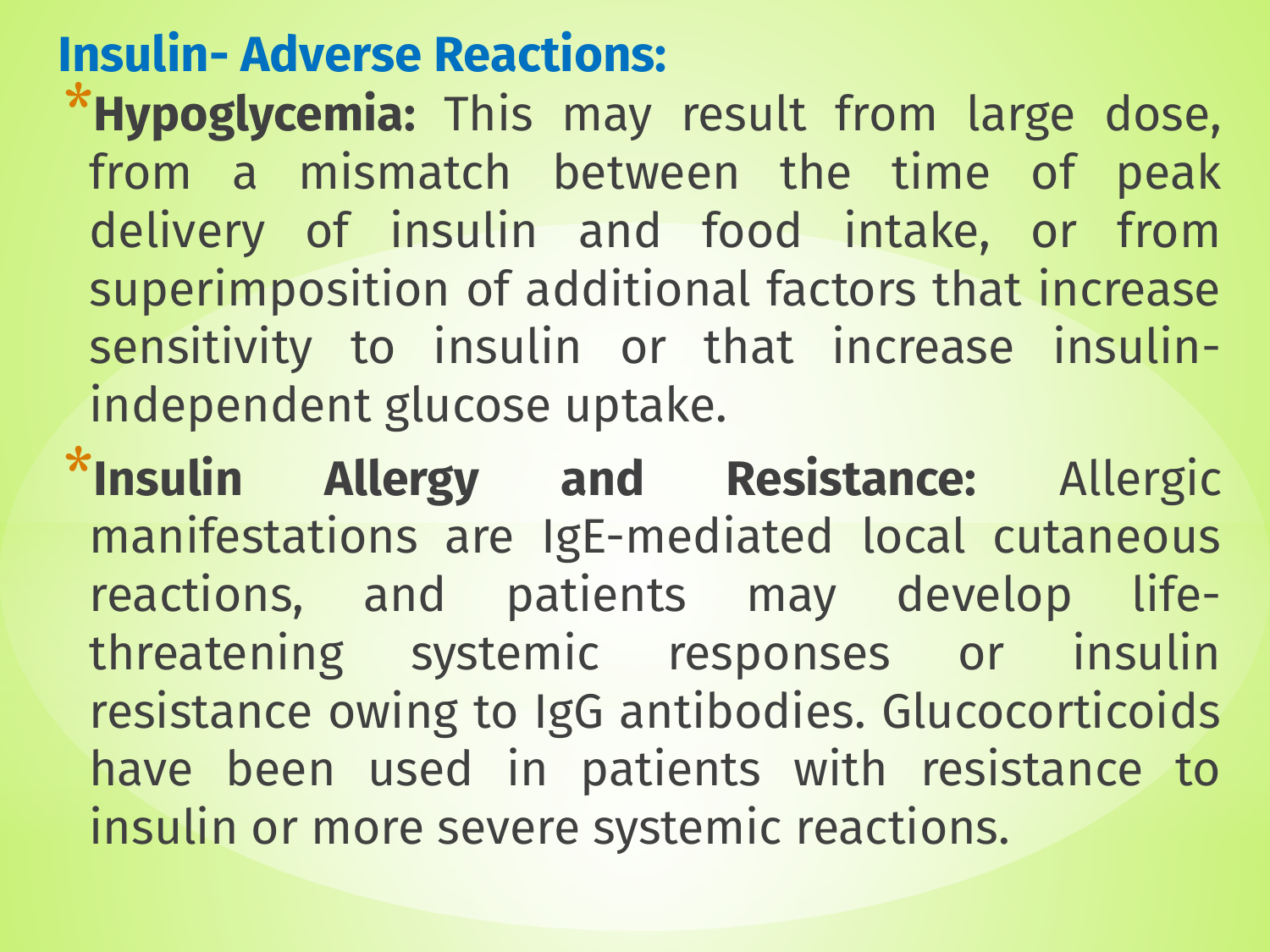

# Insulin- Adverse Reactions:
Hypoglycemia: This may result from large dose, from a mismatch between the time of peak delivery of insulin and food intake, or from superimposition of additional factors that increase sensitivity to insulin or that increase insulin-independent glucose uptake.
Insulin Allergy and Resistance: Allergic manifestations are IgE-mediated local cutaneous reactions, and patients may develop life-threatening systemic responses or insulin resistance owing to IgG antibodies. Glucocorticoids have been used in patients with resistance to insulin or more severe systemic reactions.